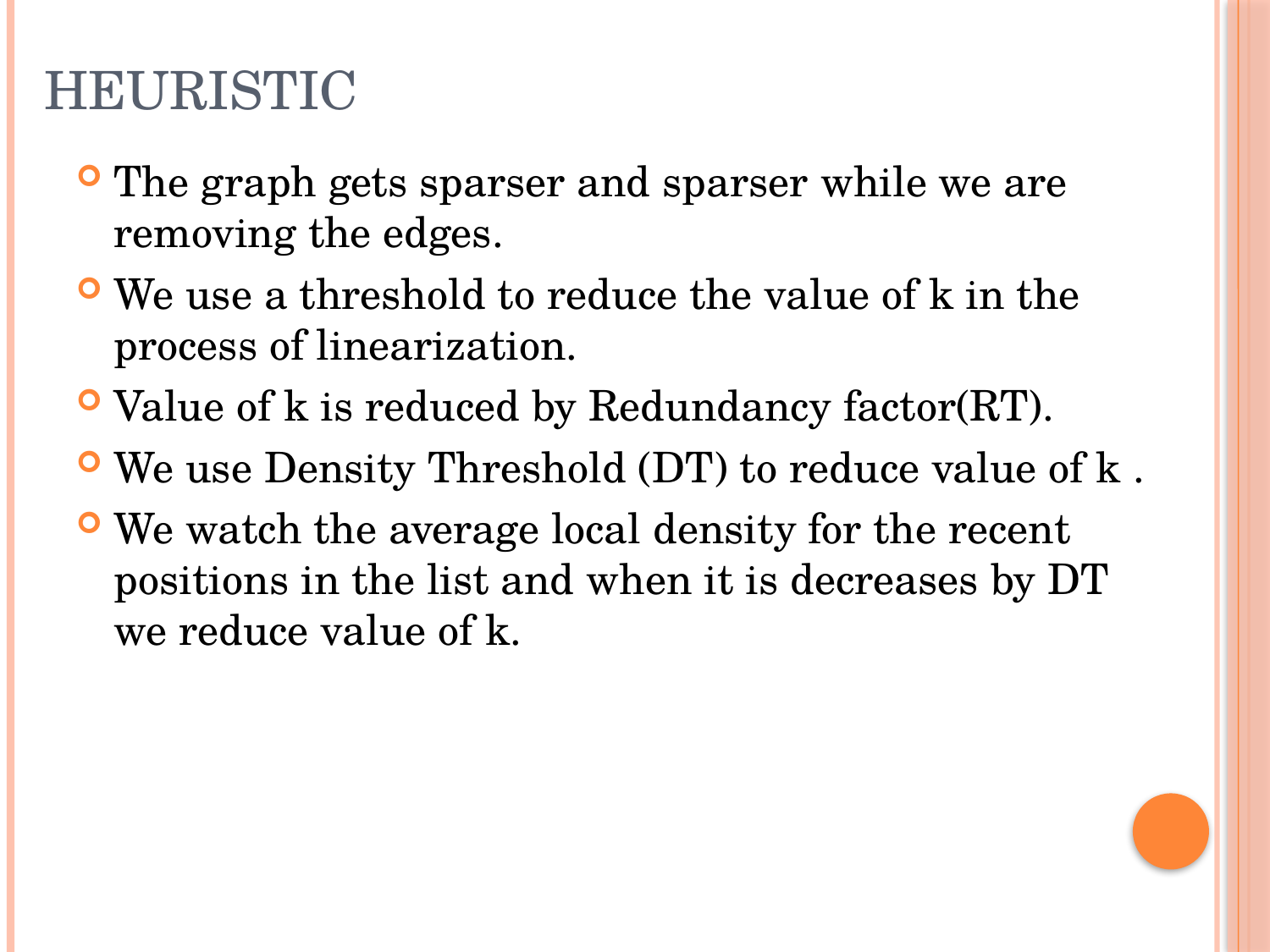

# Heuristic
The graph gets sparser and sparser while we are removing the edges.
We use a threshold to reduce the value of k in the process of linearization.
Value of k is reduced by Redundancy factor(RT).
We use Density Threshold (DT) to reduce value of k .
We watch the average local density for the recent positions in the list and when it is decreases by DT we reduce value of k.